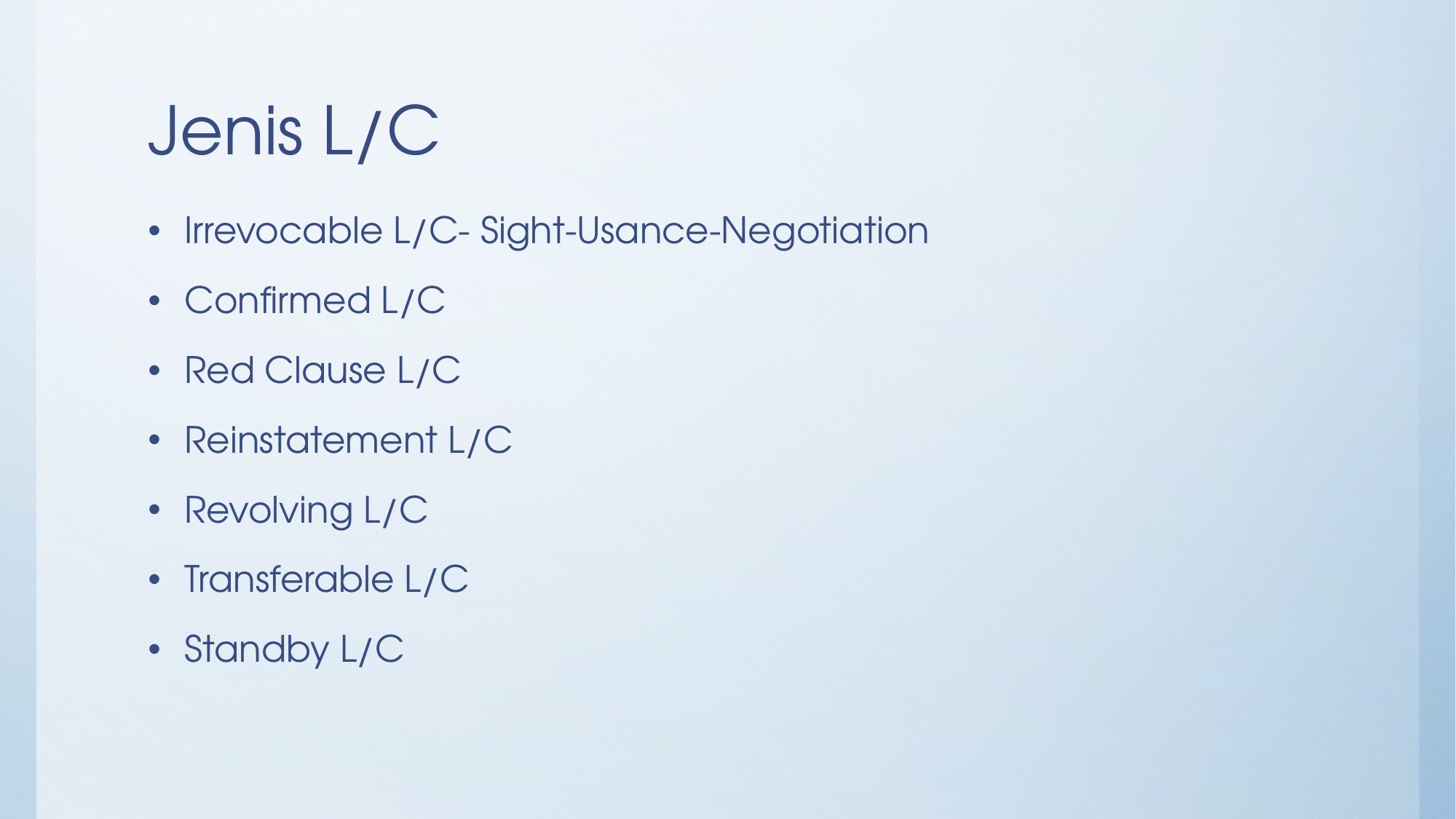

# Jenis L/C
Irrevocable L/C- Sight-Usance-Negotiation
Confirmed L/C
Red Clause L/C
Reinstatement L/C
Revolving L/C
Transferable L/C
Standby L/C